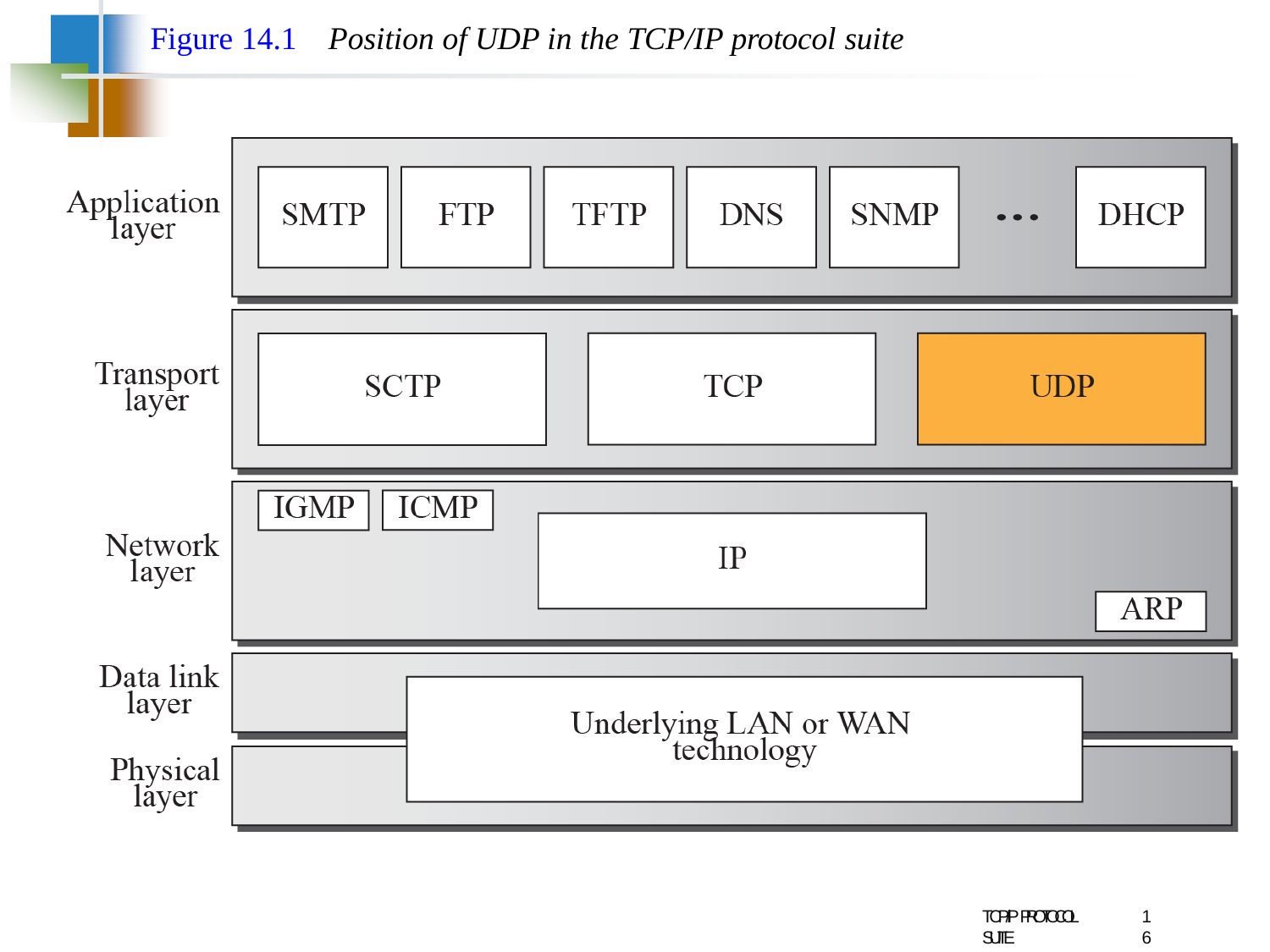

Figure 14.1
Position of UDP in the TCP/IP protocol suite
TCP/IP PROTOCOL SUITE
16